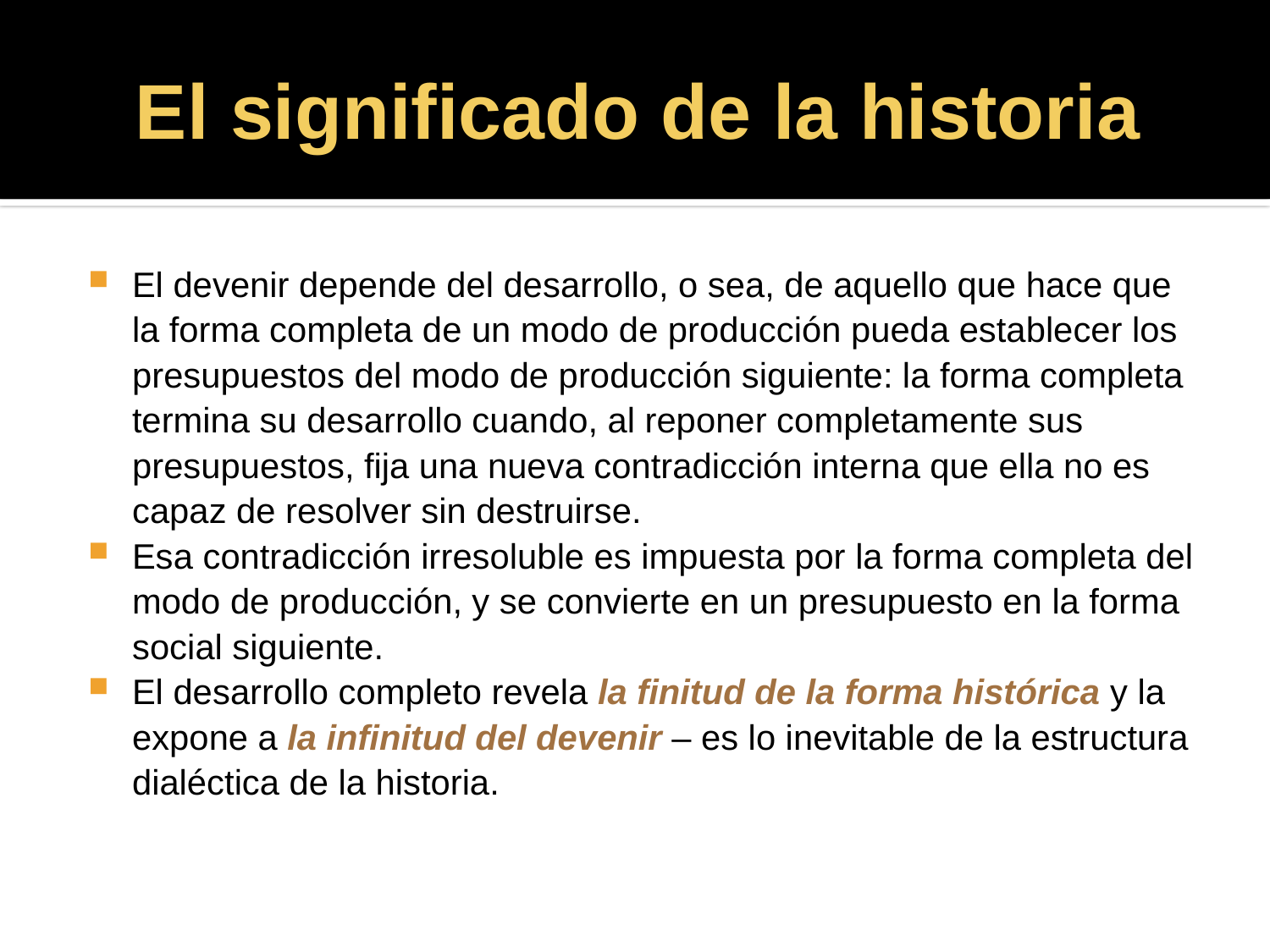

# El significado de la historia
El devenir depende del desarrollo, o sea, de aquello que hace que la forma completa de un modo de producción pueda establecer los presupuestos del modo de producción siguiente: la forma completa termina su desarrollo cuando, al reponer completamente sus presupuestos, fija una nueva contradicción interna que ella no es capaz de resolver sin destruirse.
Esa contradicción irresoluble es impuesta por la forma completa del modo de producción, y se convierte en un presupuesto en la forma social siguiente.
El desarrollo completo revela la finitud de la forma histórica y la expone a la infinitud del devenir – es lo inevitable de la estructura dialéctica de la historia.